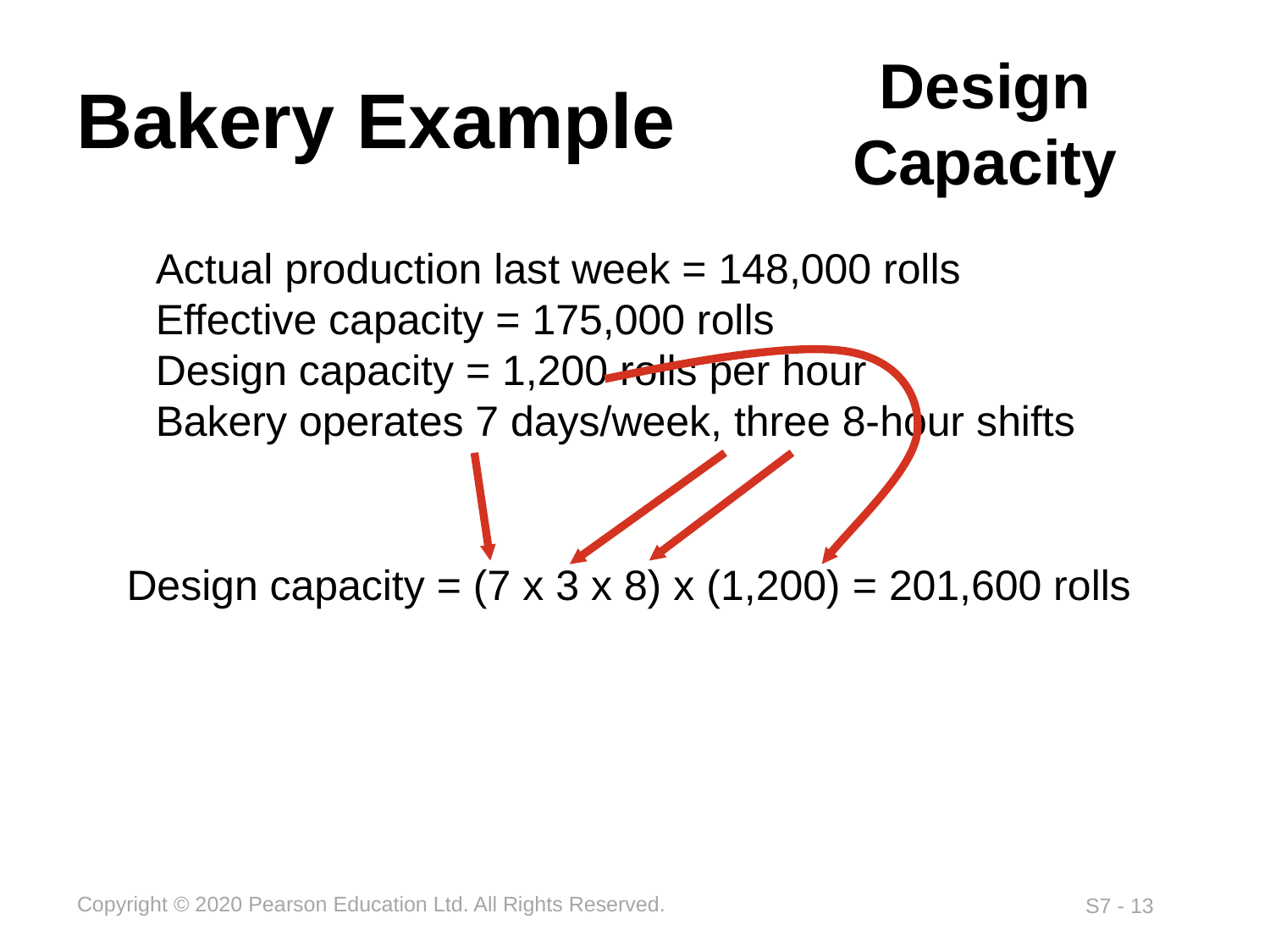

# Bakery Example
Design Capacity
Actual production last week = 148,000 rolls
Effective capacity = 175,000 rolls
Design capacity = 1,200 rolls per hour
Bakery operates 7 days/week, three 8-hour shifts

Design capacity = (7 x 3 x 8) x (1,200) = 201,600 rolls